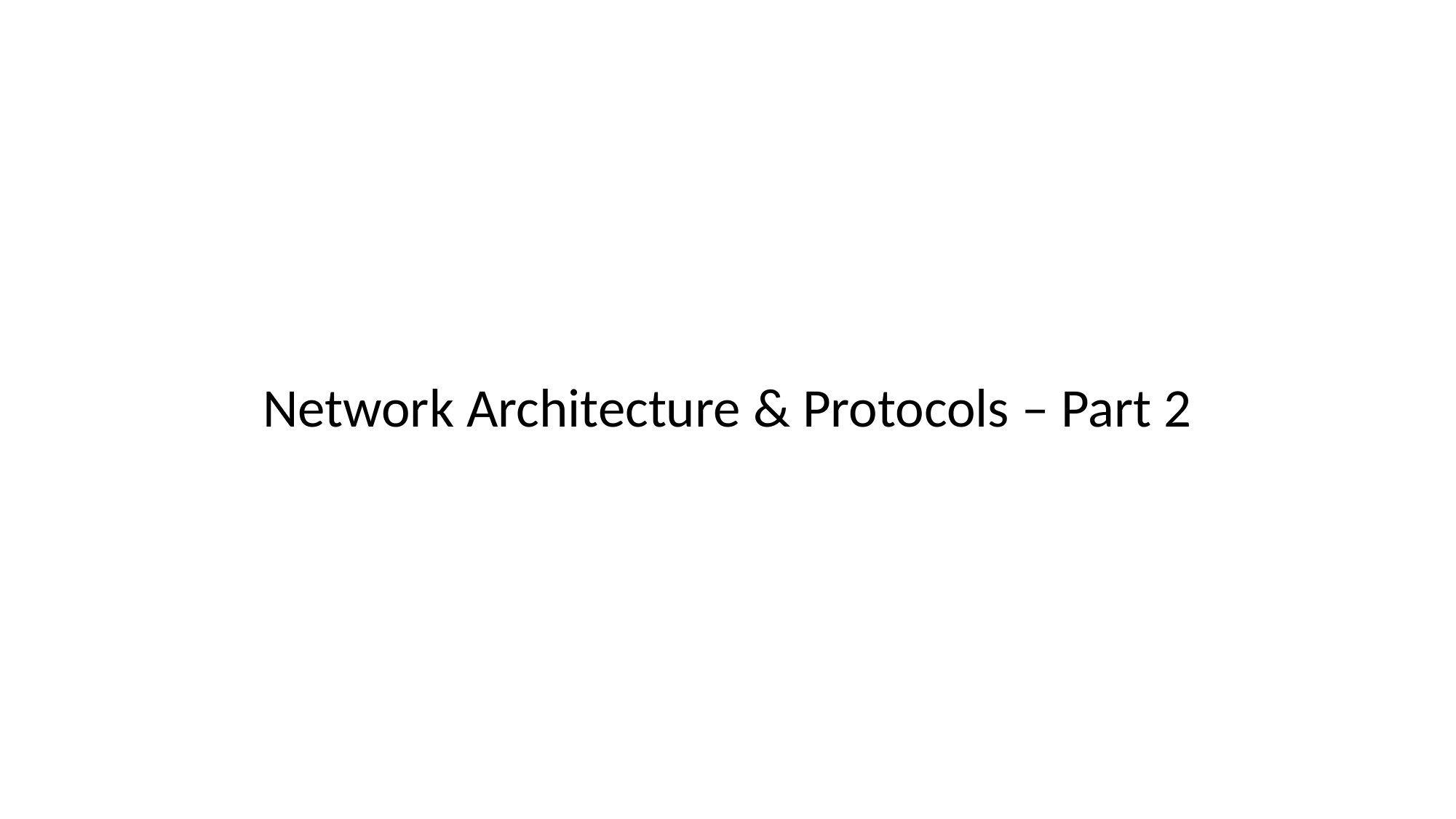

# Network Architecture & Protocols – Part 2